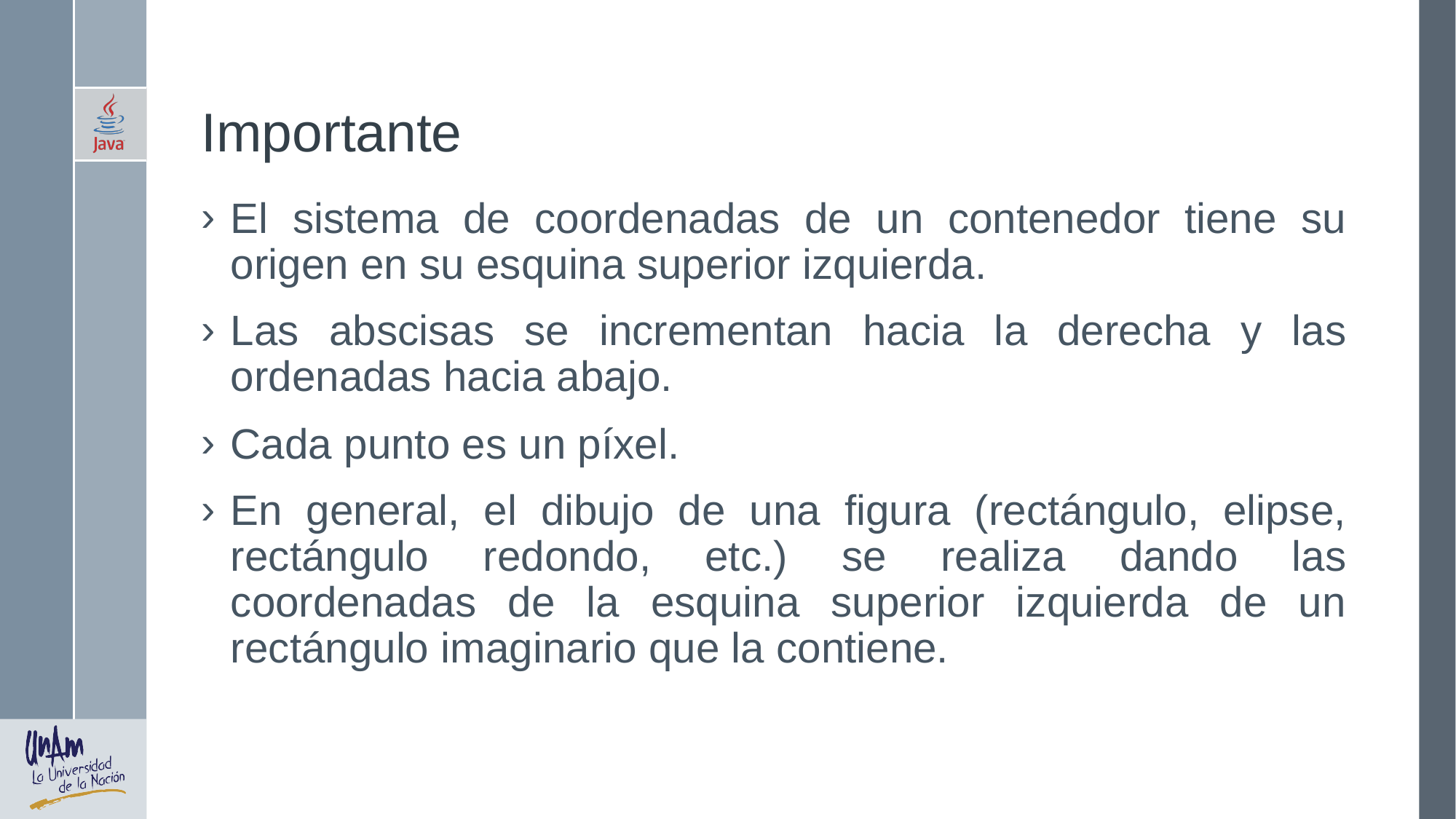

# Importante
El sistema de coordenadas de un contenedor tiene su origen en su esquina superior izquierda.
Las abscisas se incrementan hacia la derecha y las ordenadas hacia abajo.
Cada punto es un píxel.
En general, el dibujo de una figura (rectángulo, elipse, rectángulo redondo, etc.) se realiza dando las coordenadas de la esquina superior izquierda de un rectángulo imaginario que la contiene.